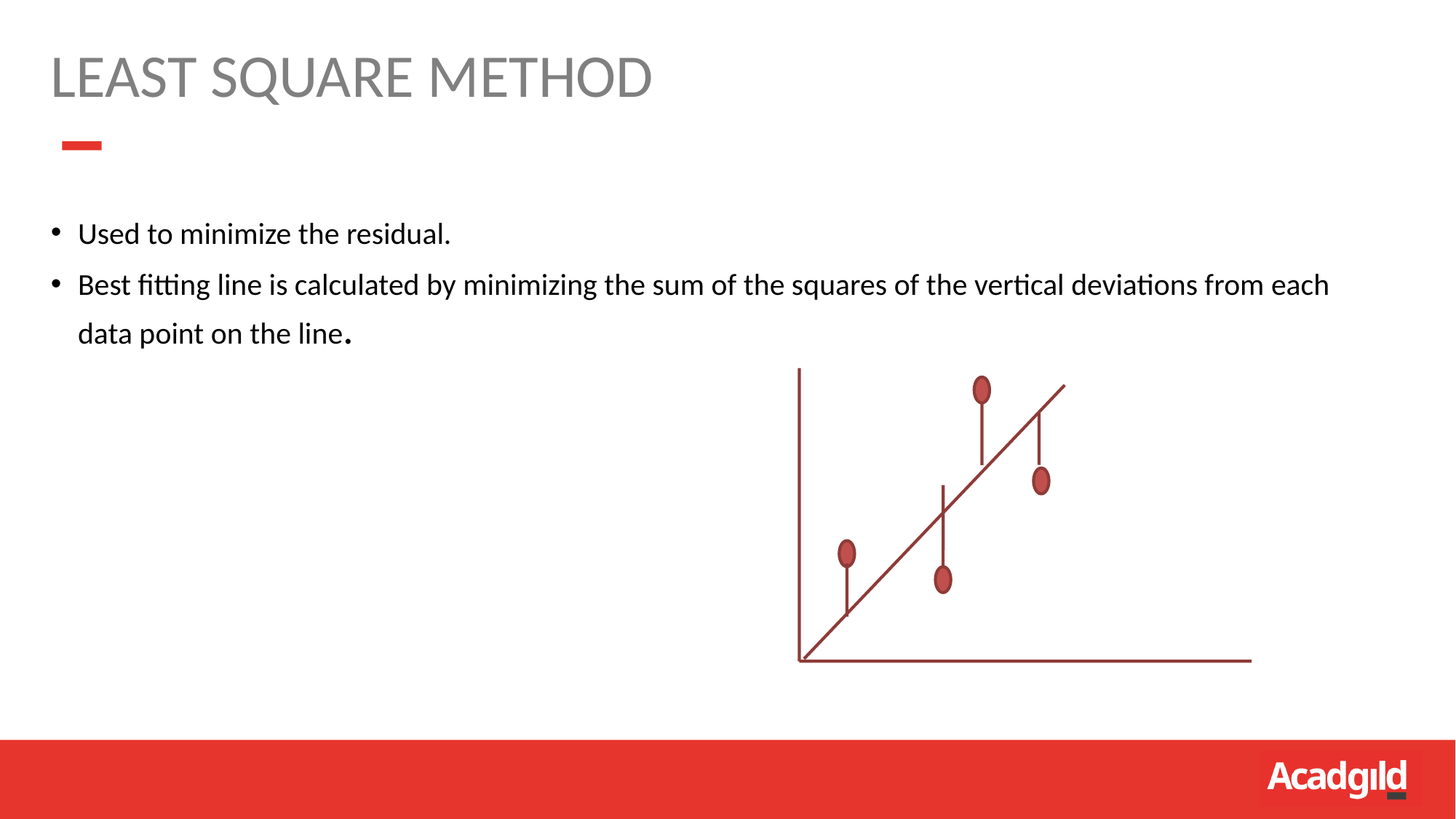

LEAST SQUARE METHOD
Used to minimize the residual.
Best fitting line is calculated by minimizing the sum of the squares of the vertical deviations from each data point on the line.